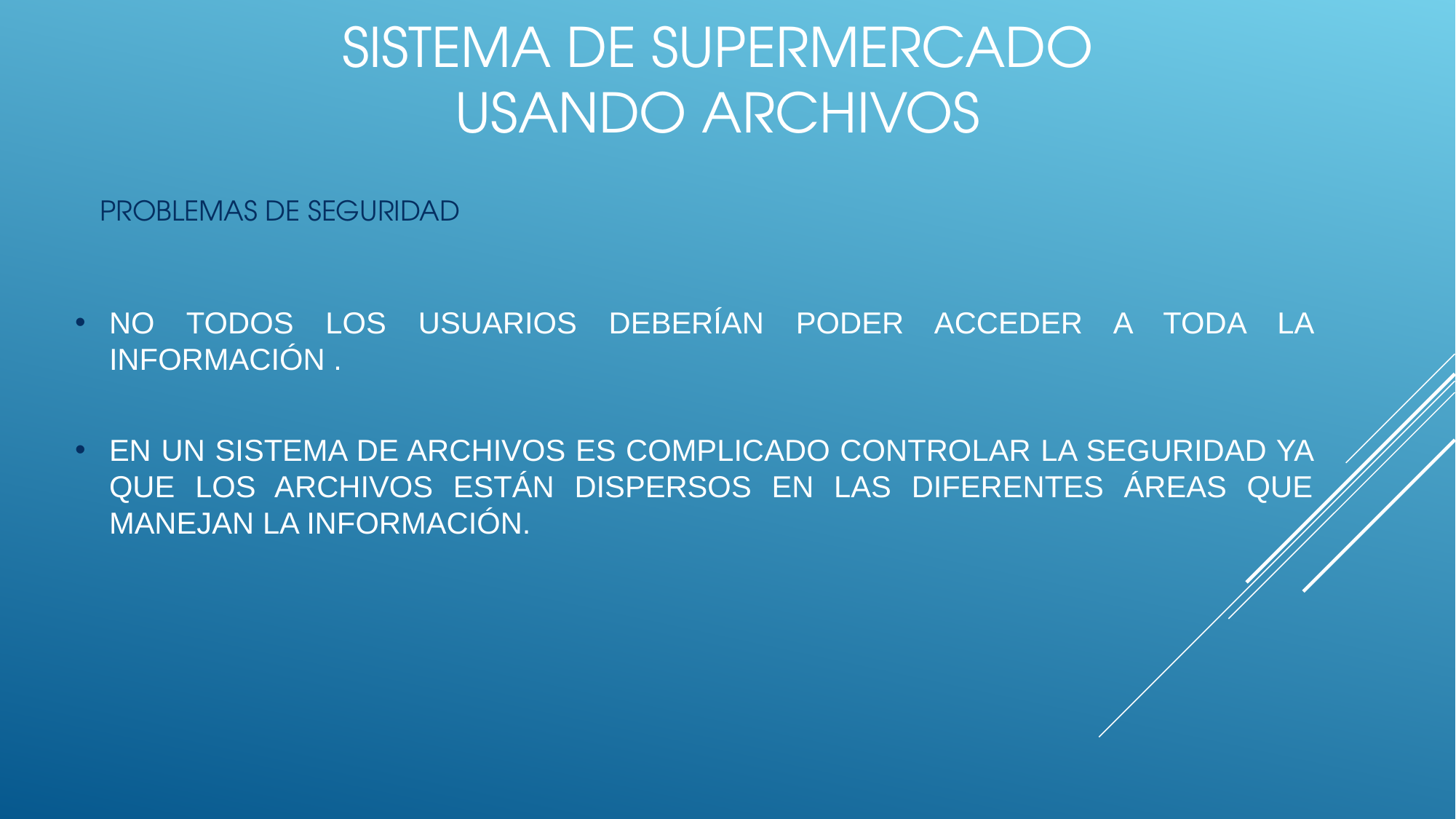

# Sistema de supermercado Usando archivos
Problemas de seguridad
No todos los usuarios deberían poder acceder a toda la información .

en un sistema de archivos es complicado controlar la seguridad ya que los archivos están dispersos en las diferentes áreas que manejan la información.